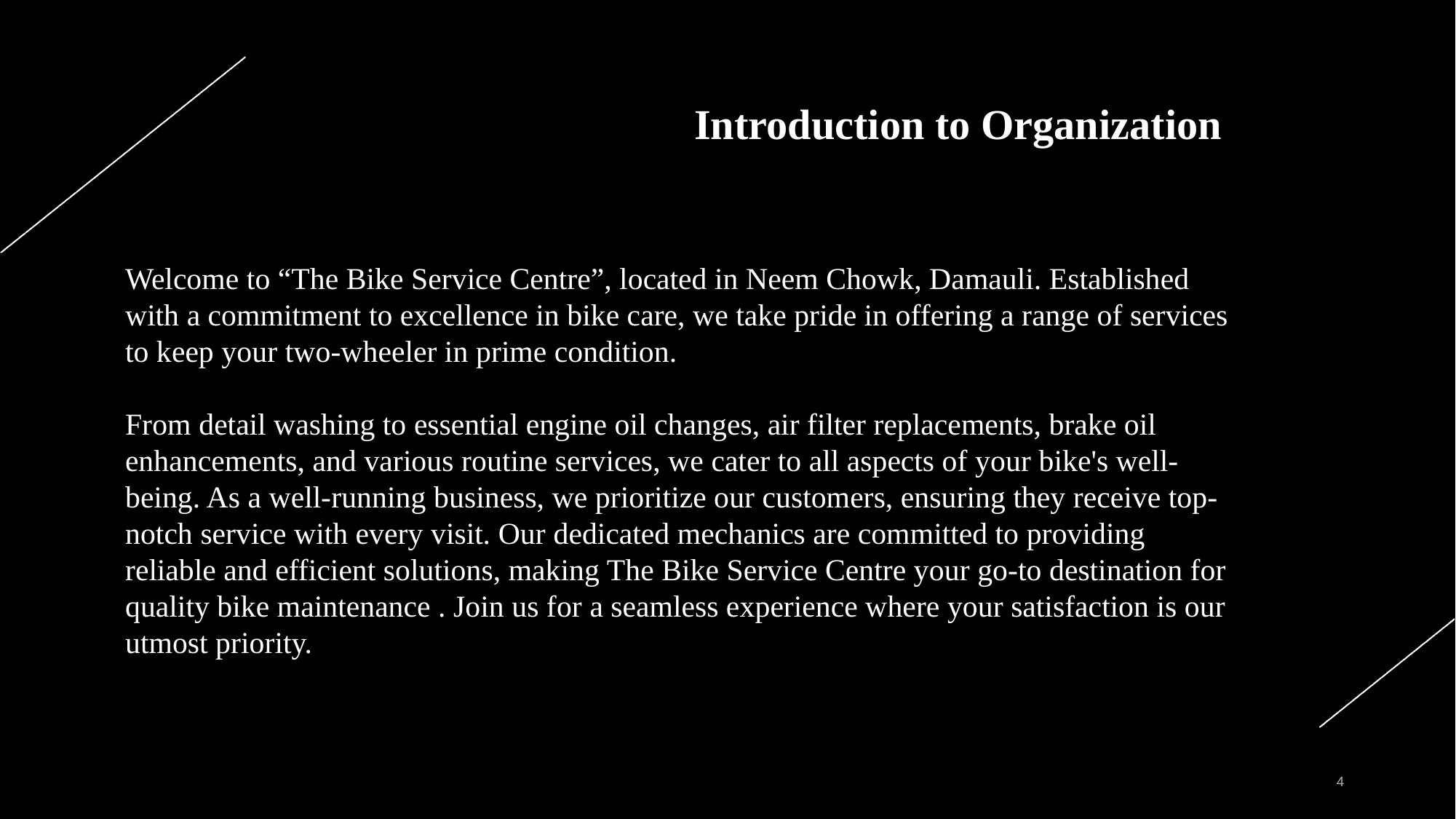

Introduction to Organization
Welcome to “The Bike Service Centre”, located in Neem Chowk, Damauli. Established with a commitment to excellence in bike care, we take pride in offering a range of services to keep your two-wheeler in prime condition.

From detail washing to essential engine oil changes, air filter replacements, brake oil enhancements, and various routine services, we cater to all aspects of your bike's well-being. As a well-running business, we prioritize our customers, ensuring they receive top-notch service with every visit. Our dedicated mechanics are committed to providing reliable and efficient solutions, making The Bike Service Centre your go-to destination for quality bike maintenance . Join us for a seamless experience where your satisfaction is our utmost priority.

4